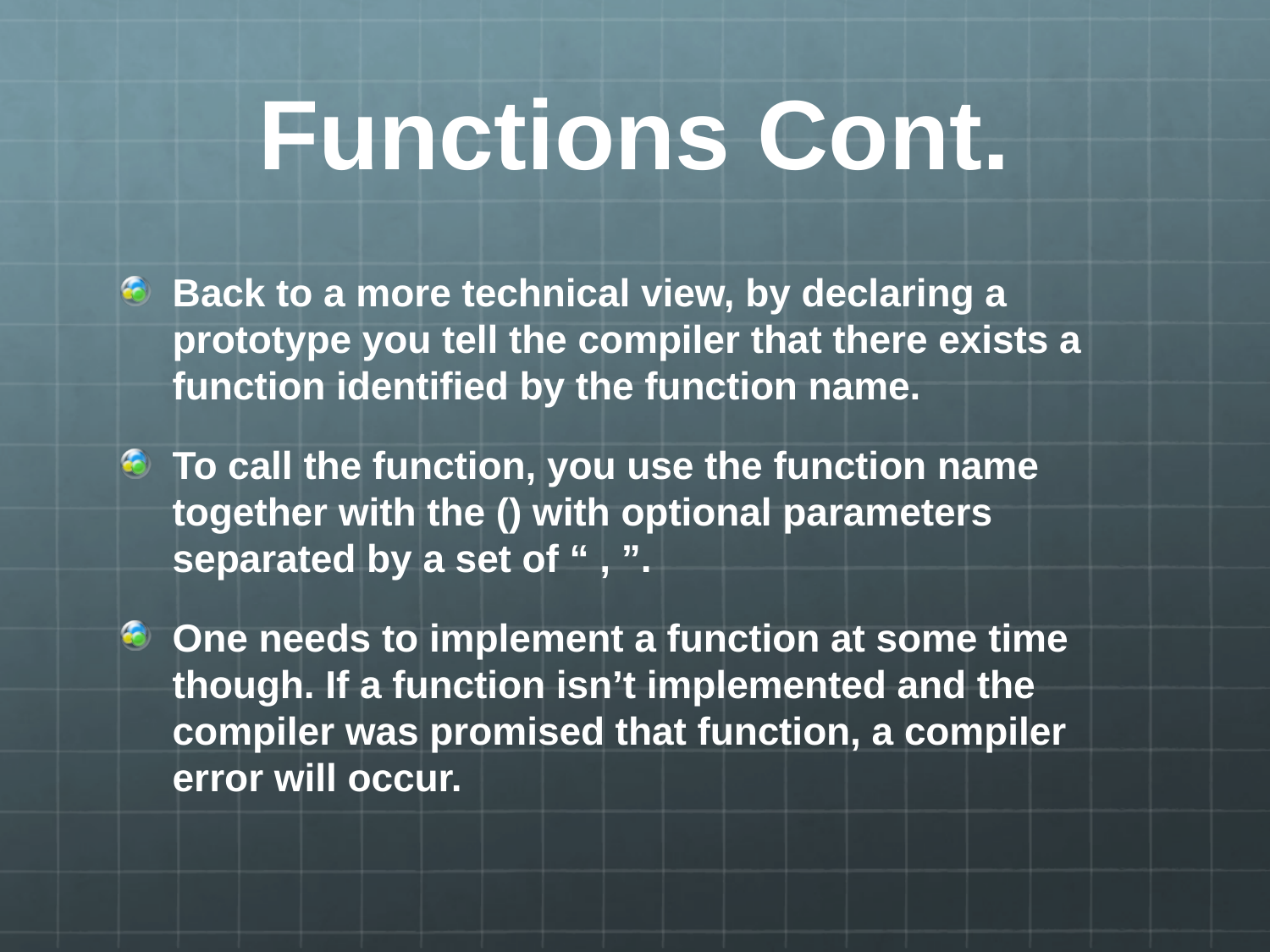

# Functions Cont.
Back to a more technical view, by declaring a prototype you tell the compiler that there exists a function identified by the function name.
To call the function, you use the function name together with the () with optional parameters separated by a set of “ , ”.
One needs to implement a function at some time though. If a function isn’t implemented and the compiler was promised that function, a compiler error will occur.